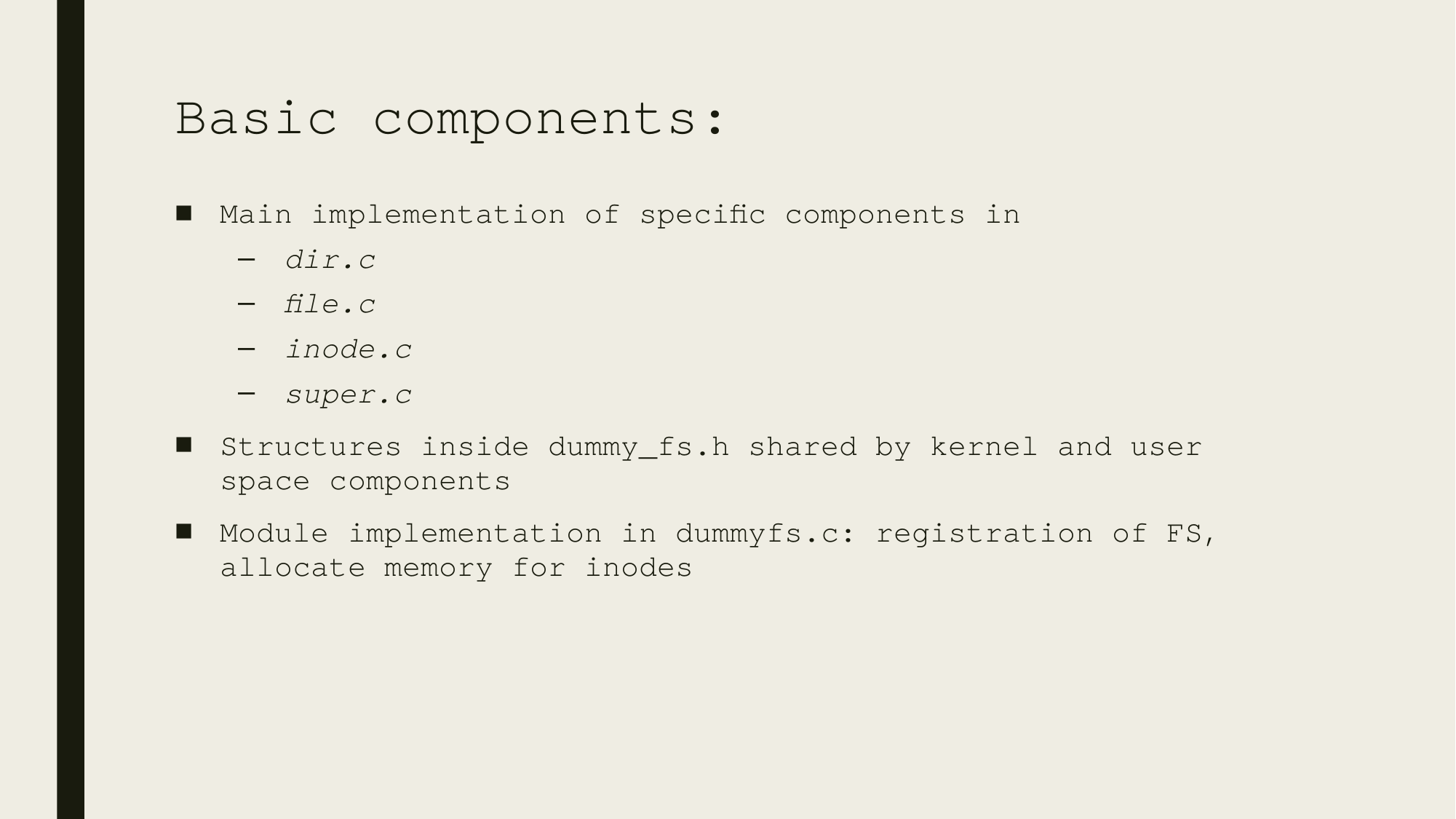

# Basic components:
Main implementation of specific components in
dir.c
file.c
inode.c
super.c
Structures inside dummy_fs.h shared by kernel and user space components
Module implementation in dummyfs.c: registration of FS, allocate memory for inodes